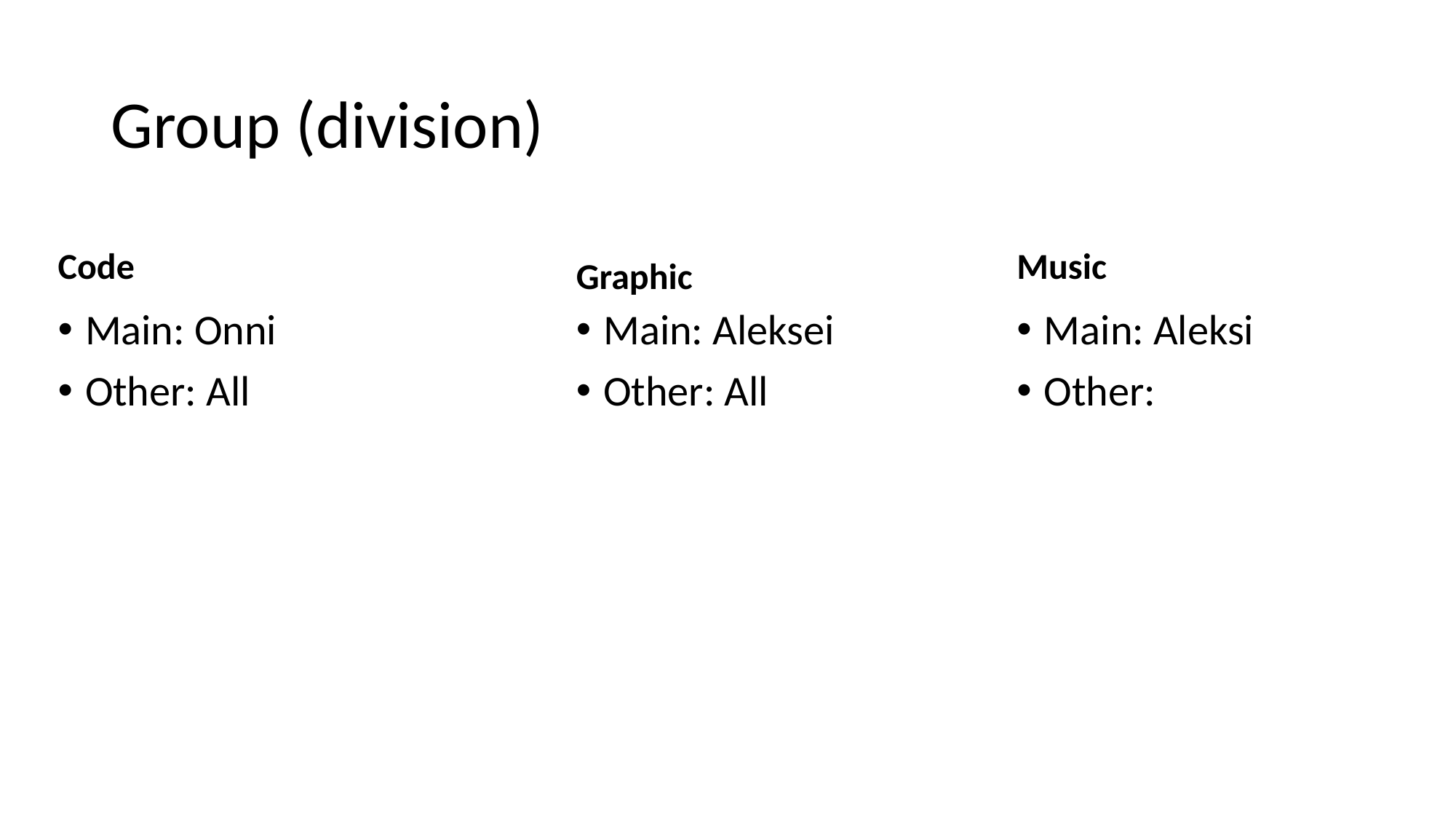

# Group (division)
Code
Music
Graphic
Main: Onni
Other: All
Main: Aleksei
Other: All
Main: Aleksi
Other: